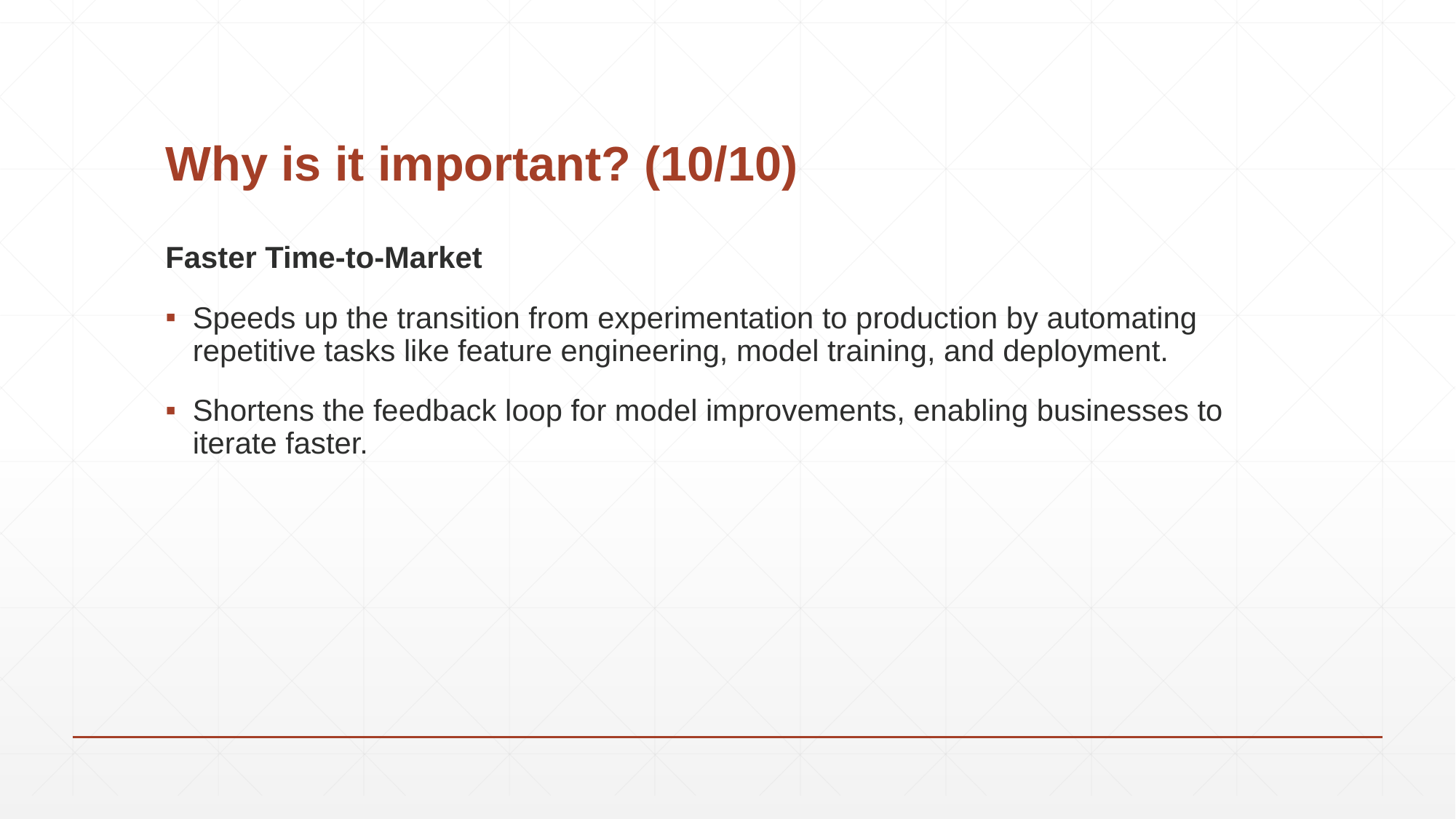

# Why is it important? (10/10)
Faster Time-to-Market
Speeds up the transition from experimentation to production by automating repetitive tasks like feature engineering, model training, and deployment.
Shortens the feedback loop for model improvements, enabling businesses to iterate faster.